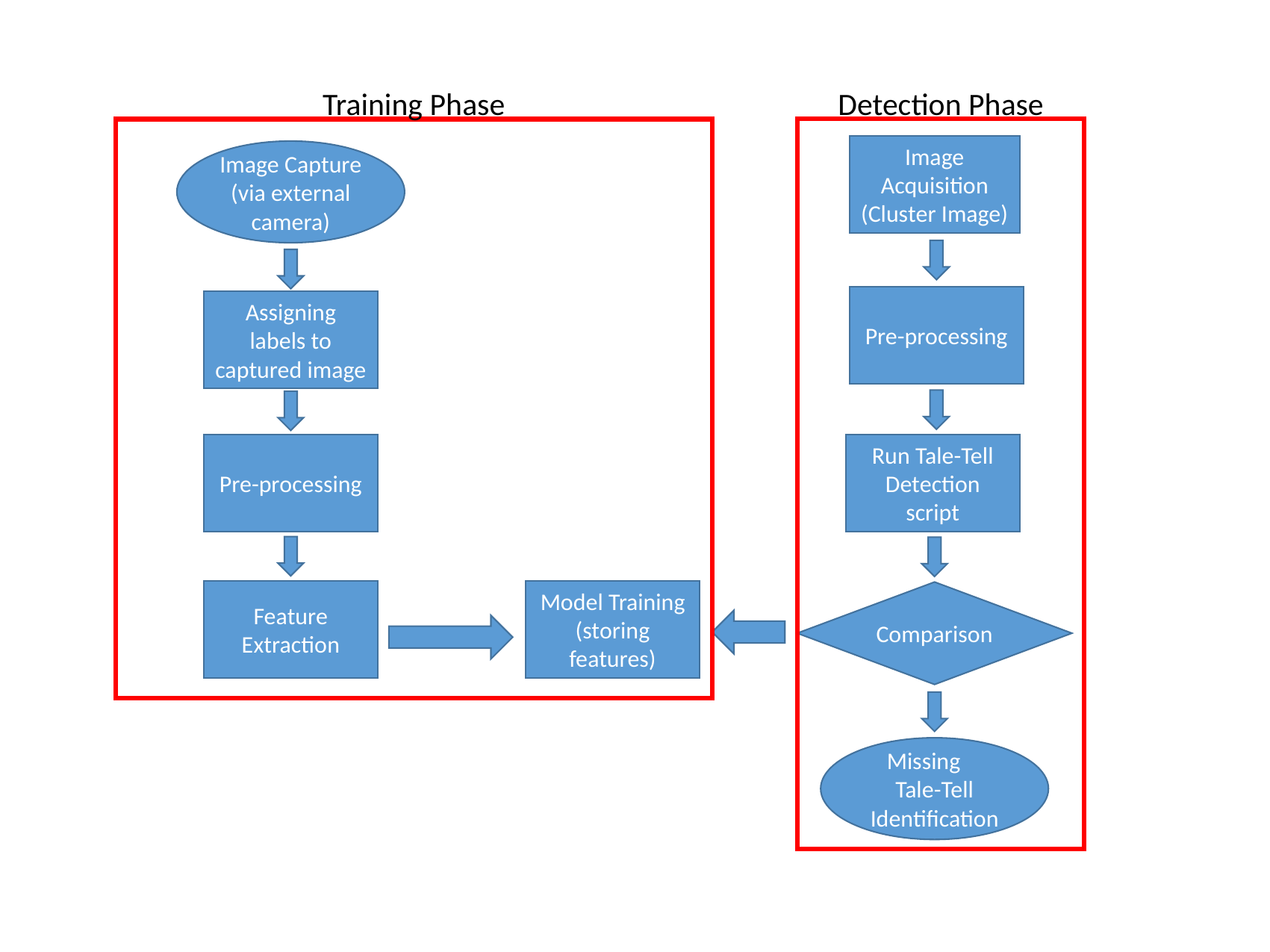

Training Phase
Detection Phase

Image Acquisition
(Cluster Image)
Image Capture
(via external camera)

Pre-processing
Assigning labels to captured image

Pre-processing
Run Tale-Tell Detection
script

Feature Extraction
Model Training (storing features)
Comparison

Missing     Tale-Tell Identification